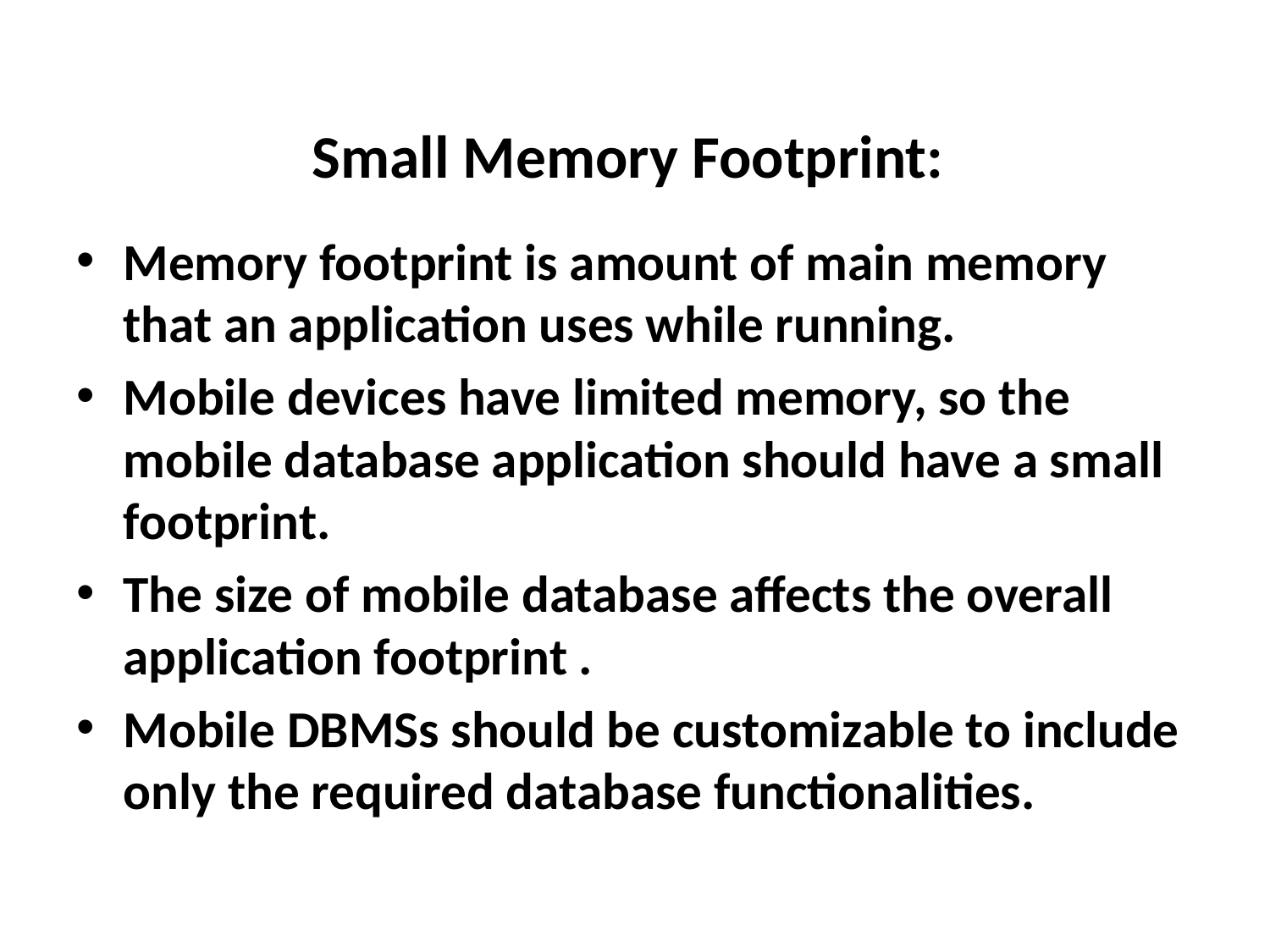

# Small Memory Footprint:
Memory footprint is amount of main memory that an application uses while running.
Mobile devices have limited memory, so the mobile database application should have a small footprint.
The size of mobile database affects the overall application footprint .
Mobile DBMSs should be customizable to include only the required database functionalities.